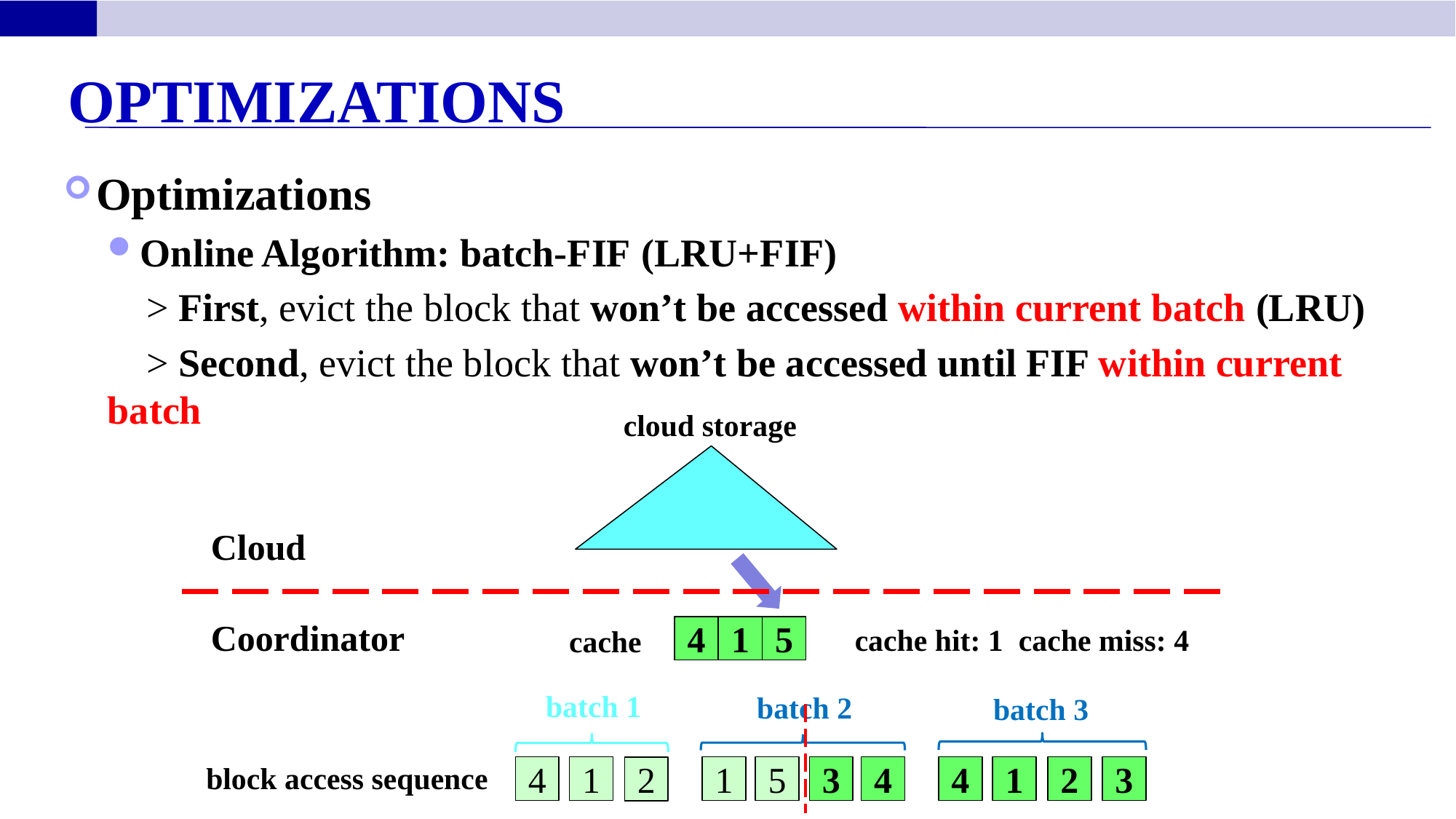

Optimizations
Optimizations
Online Algorithm: batch-FIF (LRU+FIF)
    > First, evict the block that won’t be accessed within current batch (LRU)
    > Second, evict the block that won’t be accessed until FIF within current batch
cloud storage

Cloud

Coordinator
cache hit: 1  cache miss: 4
cache
4
1
5

batch 1
batch 2
batch 3
block access sequence
4
1
1
5
3
4
4
1
2
3
2